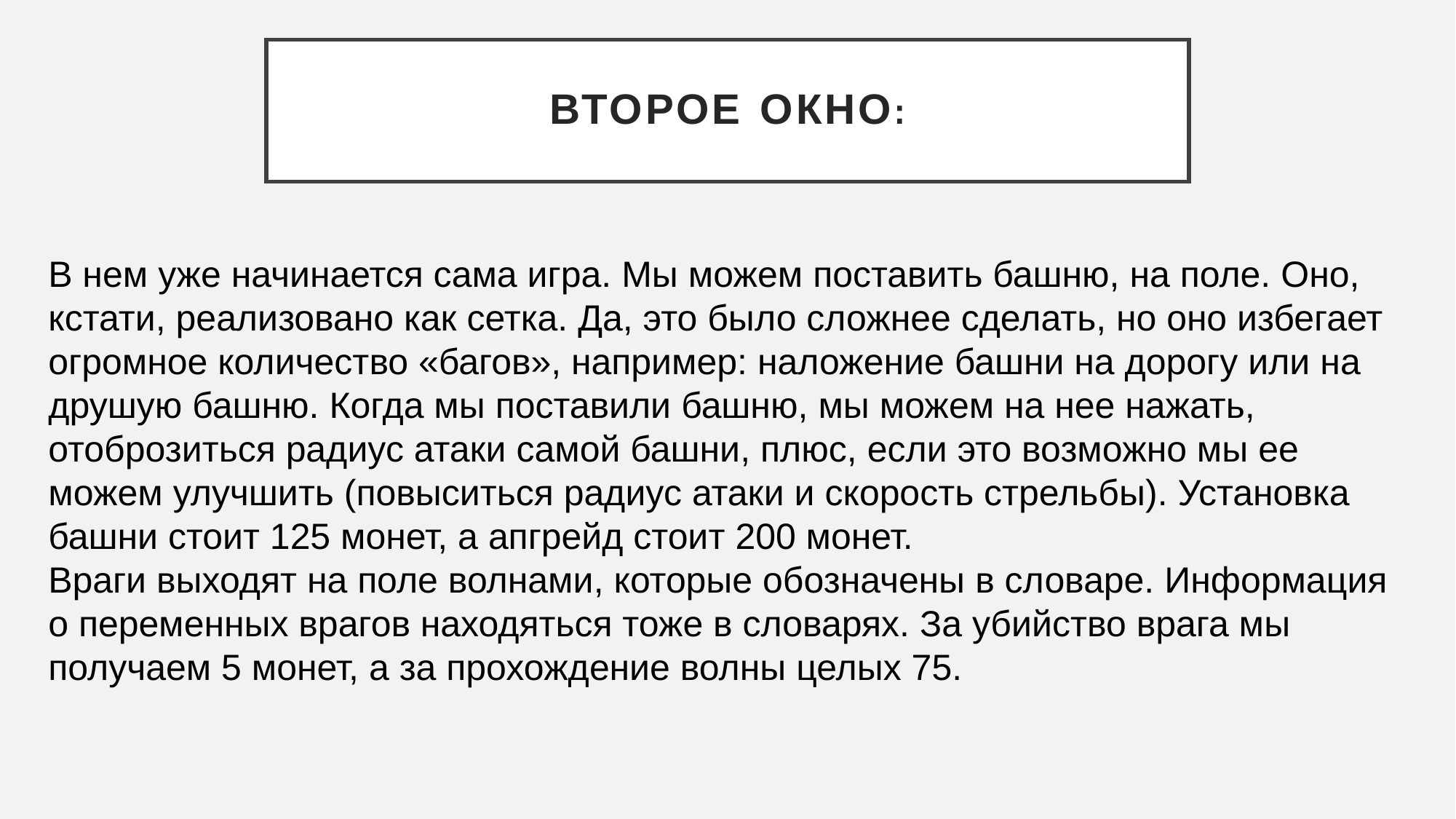

# ВТОРое окно:
В нем уже начинается сама игра. Мы можем поставить башню, на поле. Оно, кстати, реализовано как сетка. Да, это было сложнее сделать, но оно избегает огромное количество «багов», например: наложение башни на дорогу или на друшую башню. Когда мы поставили башню, мы можем на нее нажать, отоброзиться радиус атаки самой башни, плюс, если это возможно мы ее можем улучшить (повыситься радиус атаки и скорость стрельбы). Установка башни стоит 125 монет, а апгрейд стоит 200 монет.
Враги выходят на поле волнами, которые обозначены в словаре. Информация о переменных врагов находяться тоже в словарях. За убийство врага мы получаем 5 монет, а за прохождение волны целых 75.